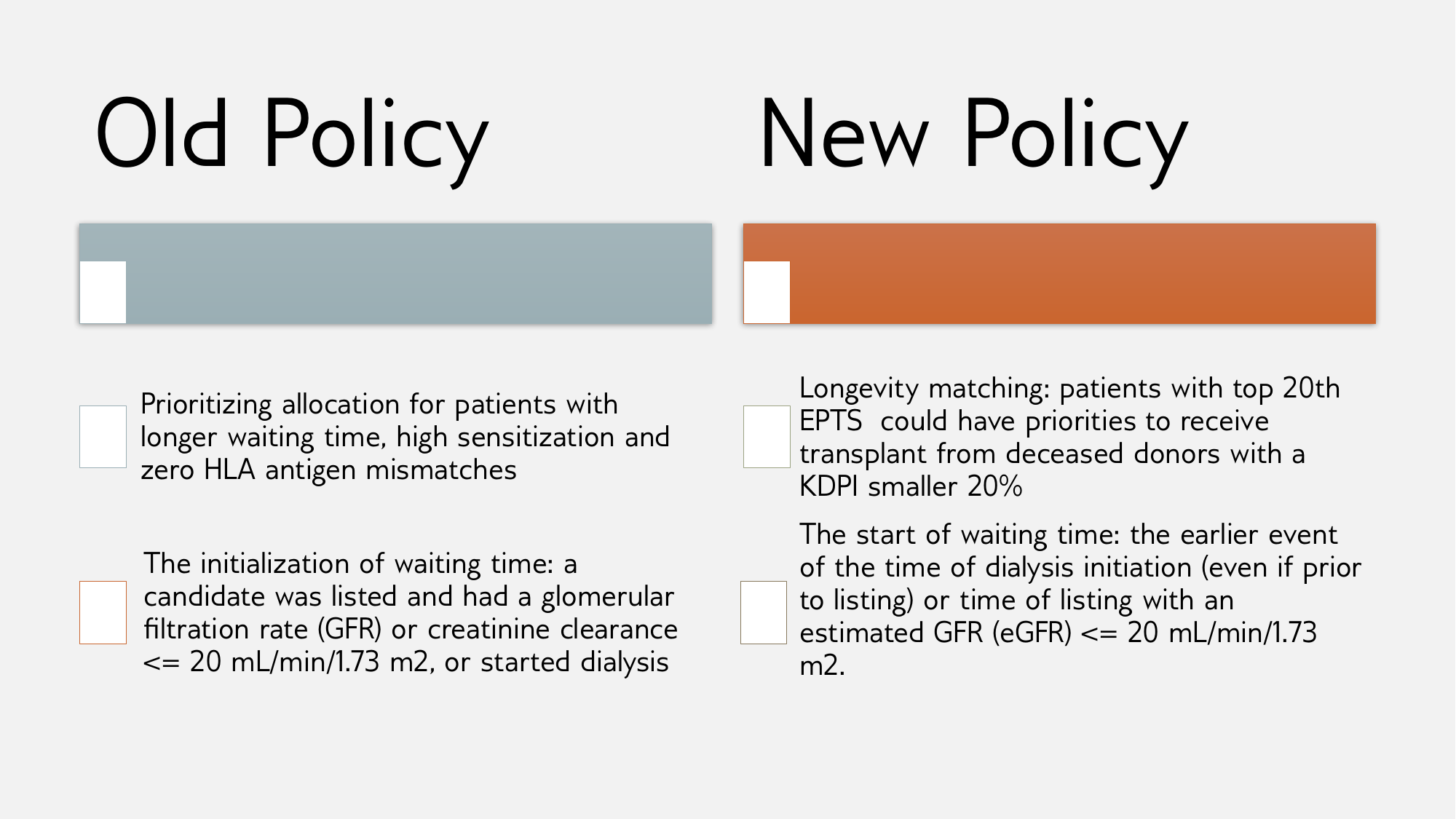

Old Policy
New Policy

Prioritizing allocation for patients with longer waiting time, high sensitization and zero HLA antigen mismatches
Longevity matching: patients with top 20th EPTS  could have priorities to receive transplant from deceased donors with a KDPI smaller 20%

The start of waiting time: the earlier event of the time of dialysis initiation (even if prior to listing) or time of listing with an estimated GFR (eGFR) <= 20 mL/min/1.73 m2.
The initialization of waiting time: a candidate was listed and had a glomerular filtration rate (GFR) or creatinine clearance <= 20 mL/min/1.73 m2, or started dialysis